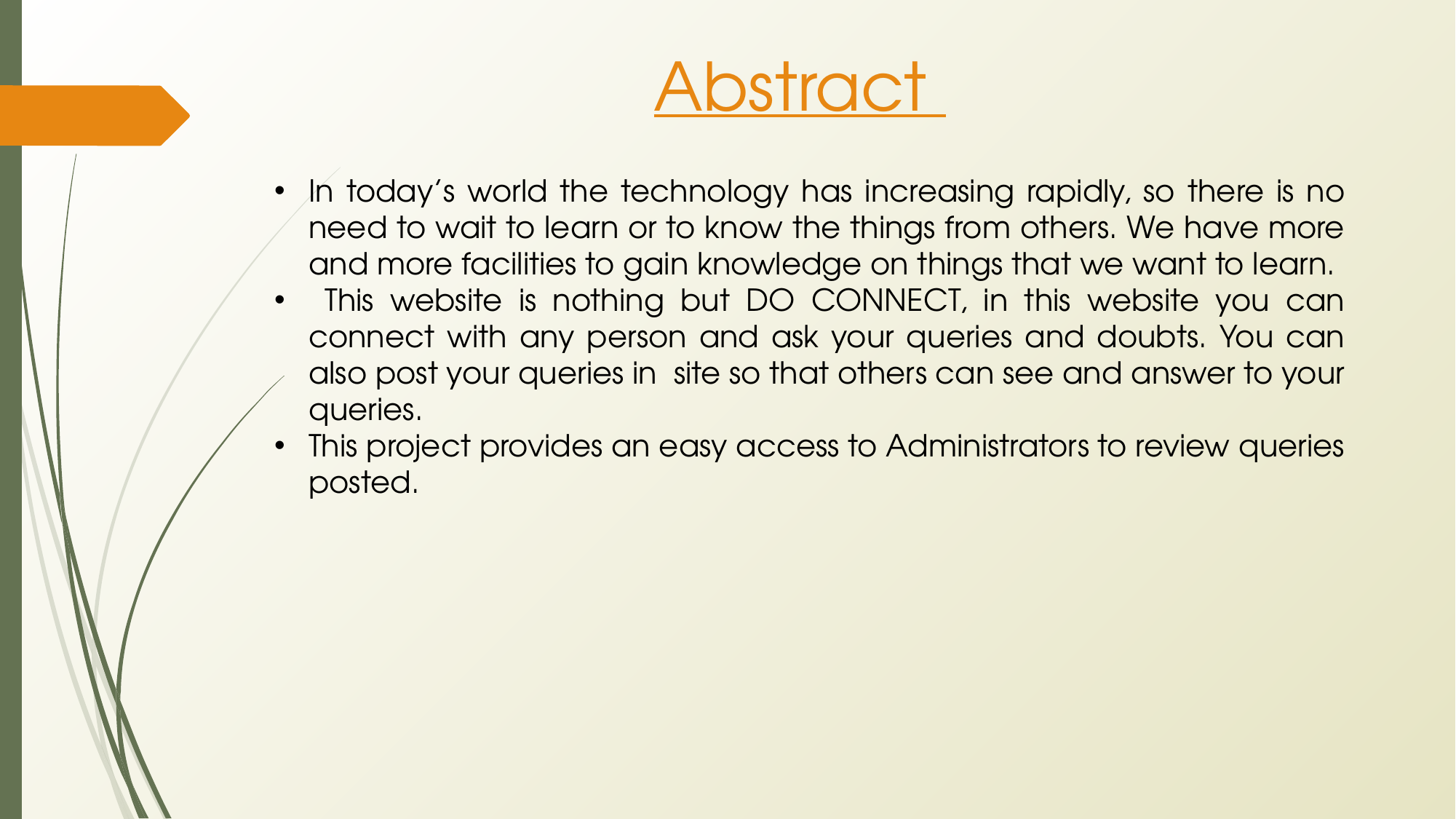

Abstract
In today’s world the technology has increasing rapidly, so there is no need to wait to learn or to know the things from others. We have more and more facilities to gain knowledge on things that we want to learn.
 This website is nothing but DO CONNECT, in this website you can connect with any person and ask your queries and doubts. You can also post your queries in  site so that others can see and answer to your queries.
This project provides an easy access to Administrators to review queries posted.